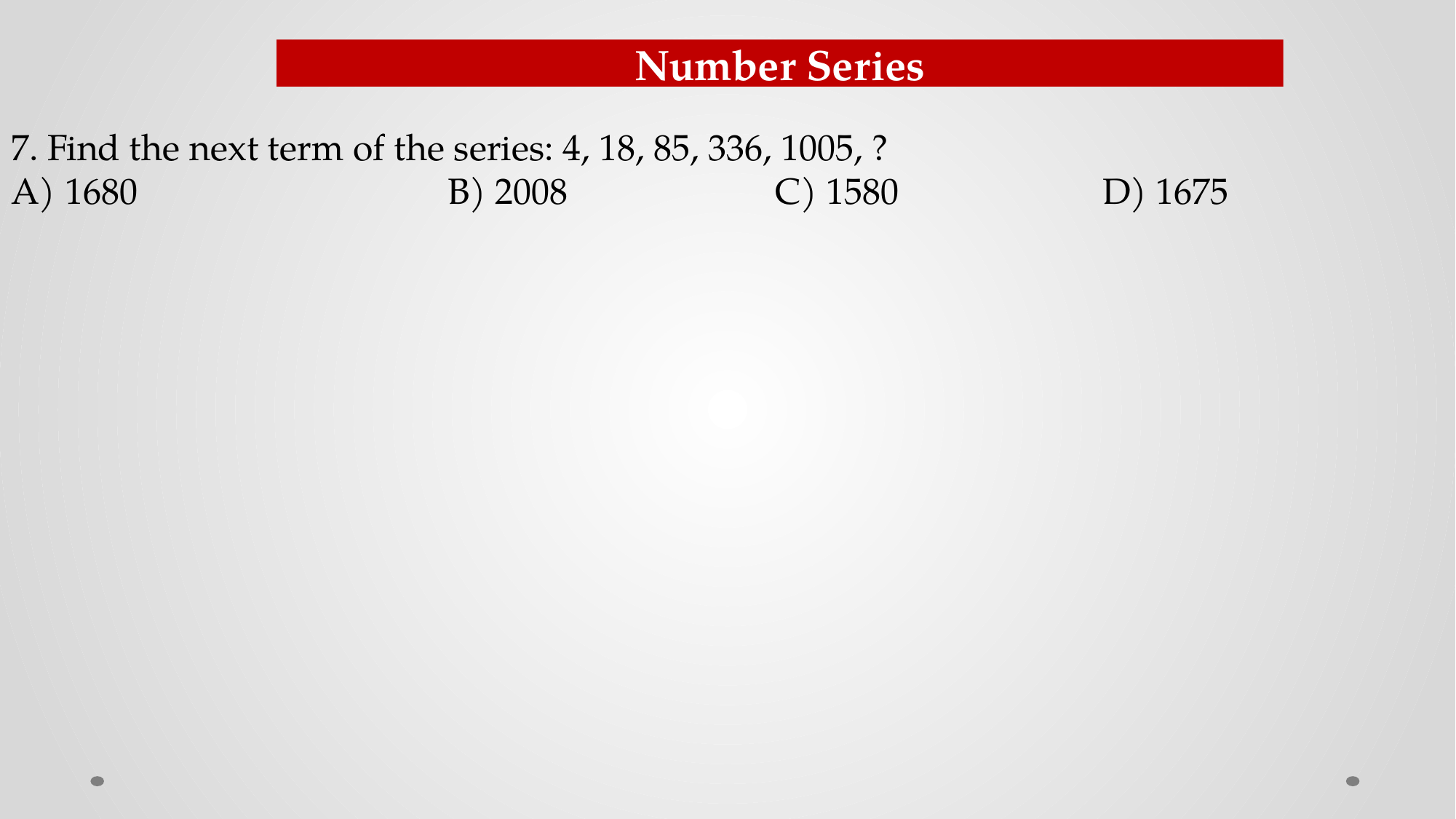

Number Series
7. Find the next term of the series: 4, 18, 85, 336, 1005, ?
A) 1680			B) 2008		C) 1580		D) 1675